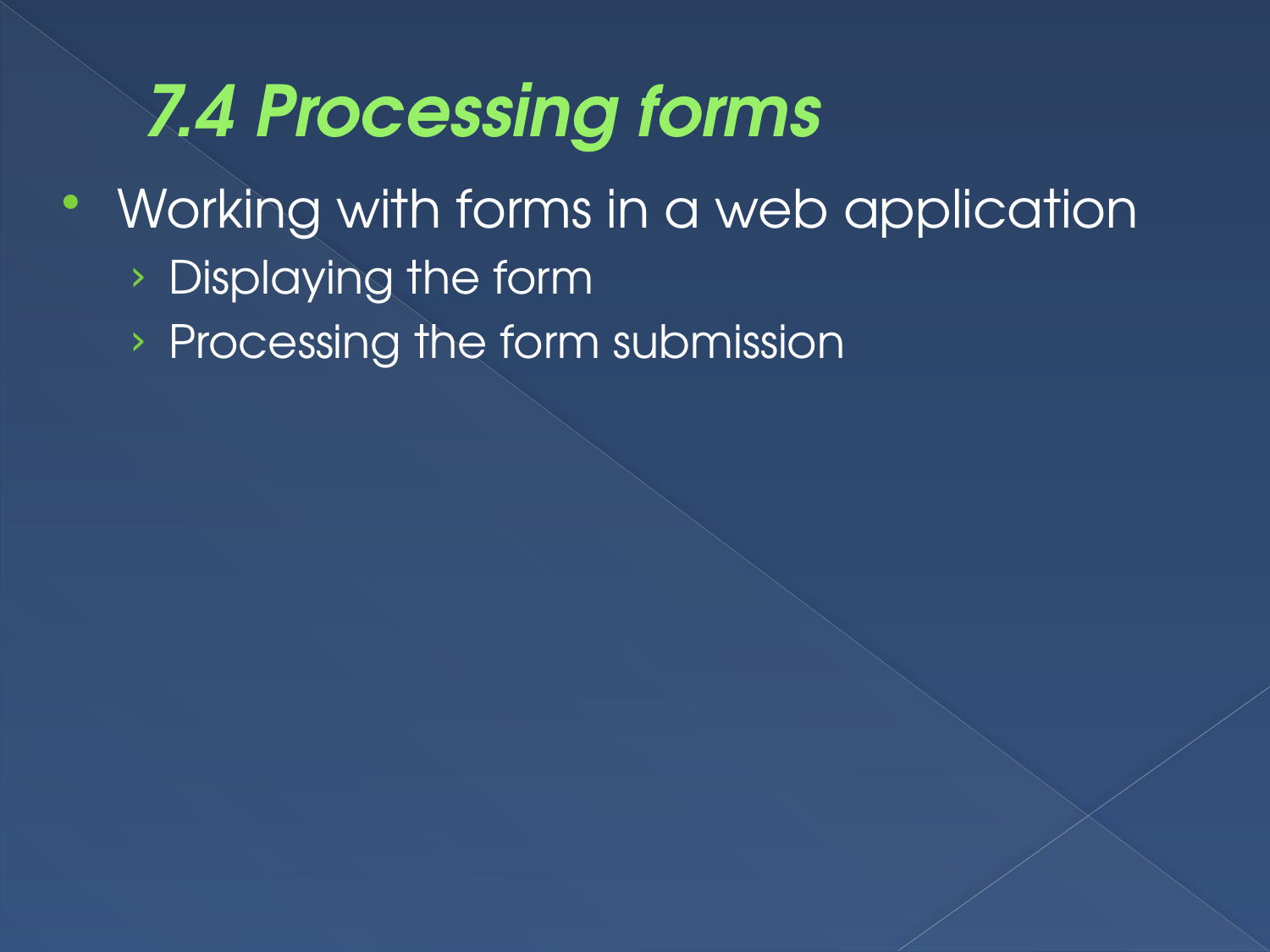

# 7.4 Processing forms
Working with forms in a web application
Displaying the form
Processing the form submission